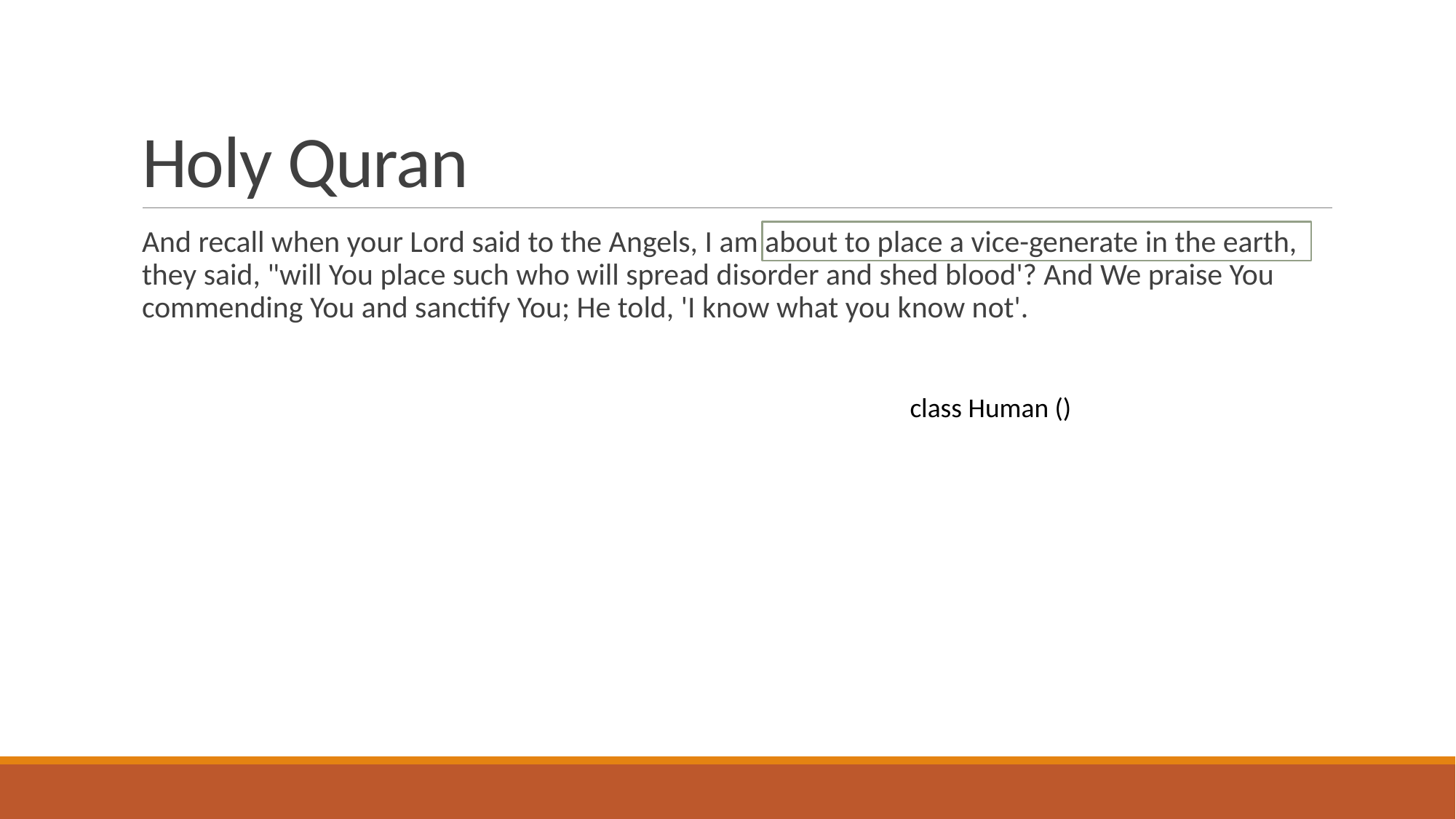

# Holy Quran
And recall when your Lord said to the Angels, I am about to place a vice-generate in the earth, they said, "will You place such who will spread disorder and shed blood'? And We praise You commending You and sanctify You; He told, 'I know what you know not'.

class Human ()